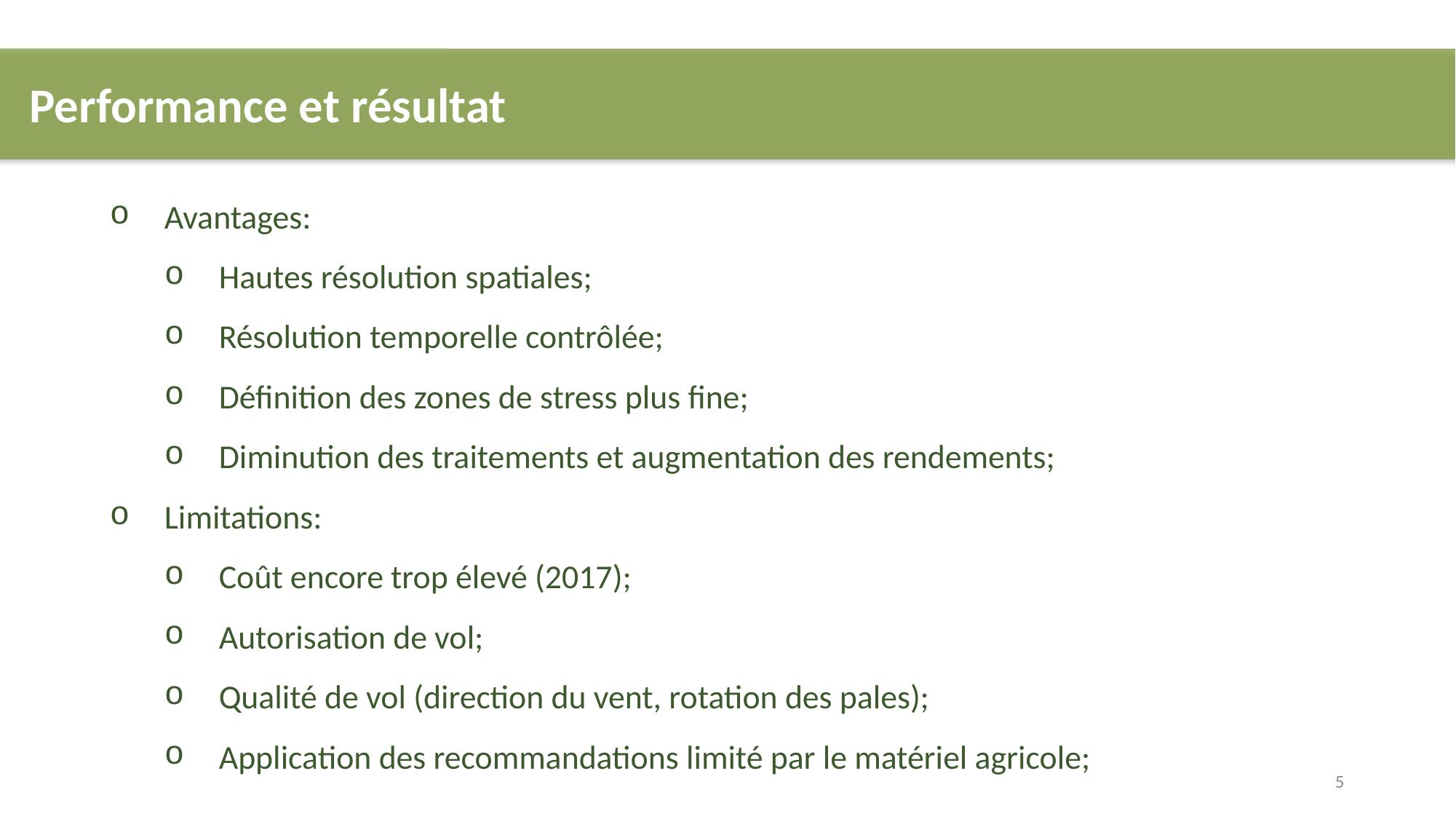

Performance et résultat
Avantages:
Hautes résolution spatiales;
Résolution temporelle contrôlée;
Définition des zones de stress plus fine;
Diminution des traitements et augmentation des rendements;
Limitations:
Coût encore trop élevé (2017);
Autorisation de vol;
Qualité de vol (direction du vent, rotation des pales);
Application des recommandations limité par le matériel agricole;
5